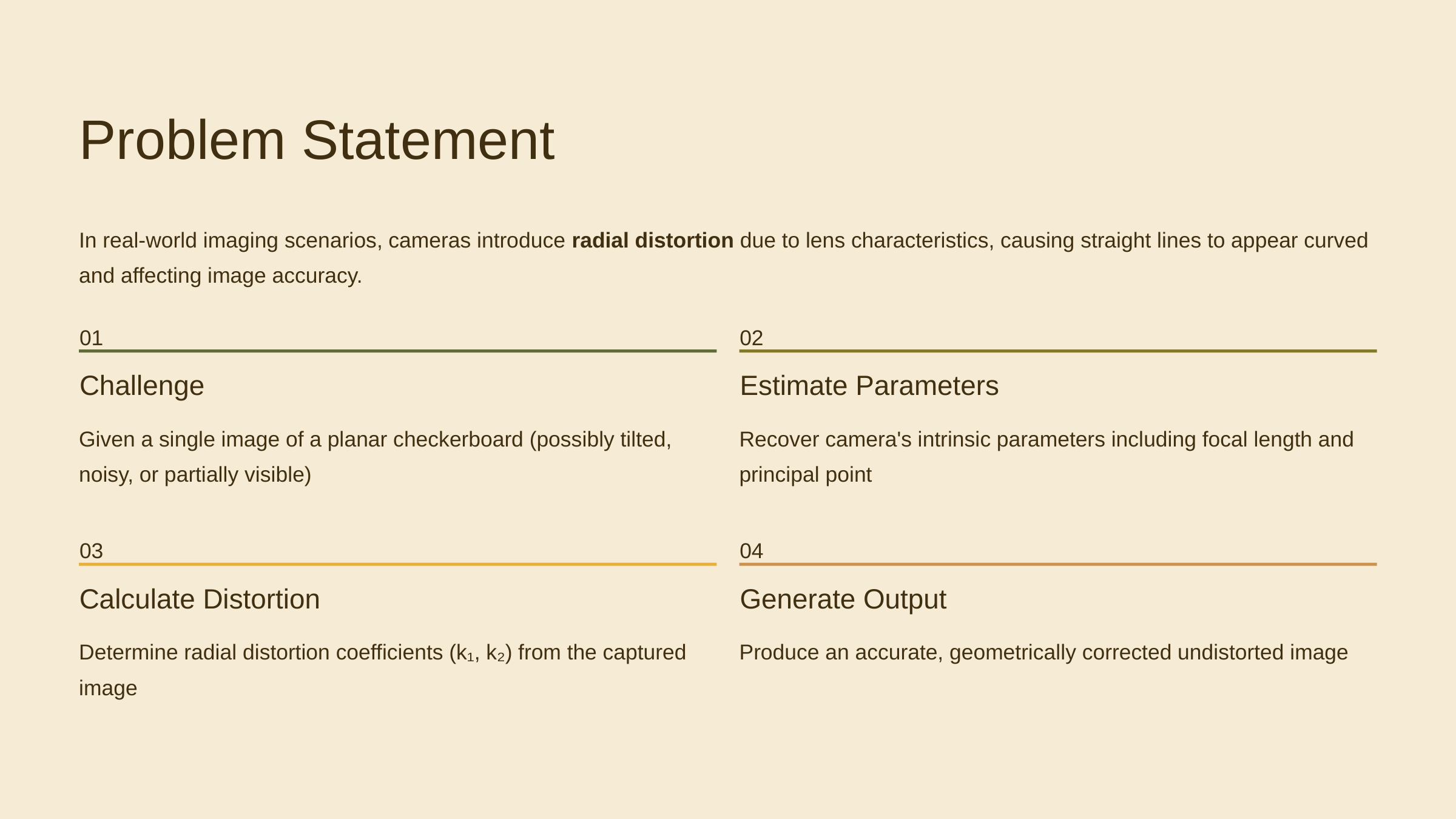

Problem Statement
In real-world imaging scenarios, cameras introduce radial distortion due to lens characteristics, causing straight lines to appear curved and affecting image accuracy.
01
02

Challenge
Estimate Parameters
Given a single image of a planar checkerboard (possibly tilted, noisy, or partially visible)
Recover camera's intrinsic parameters including focal length and principal point
03
04

Calculate Distortion
Generate Output
Determine radial distortion coefficients (k₁, k₂) from the captured image
Produce an accurate, geometrically corrected undistorted image